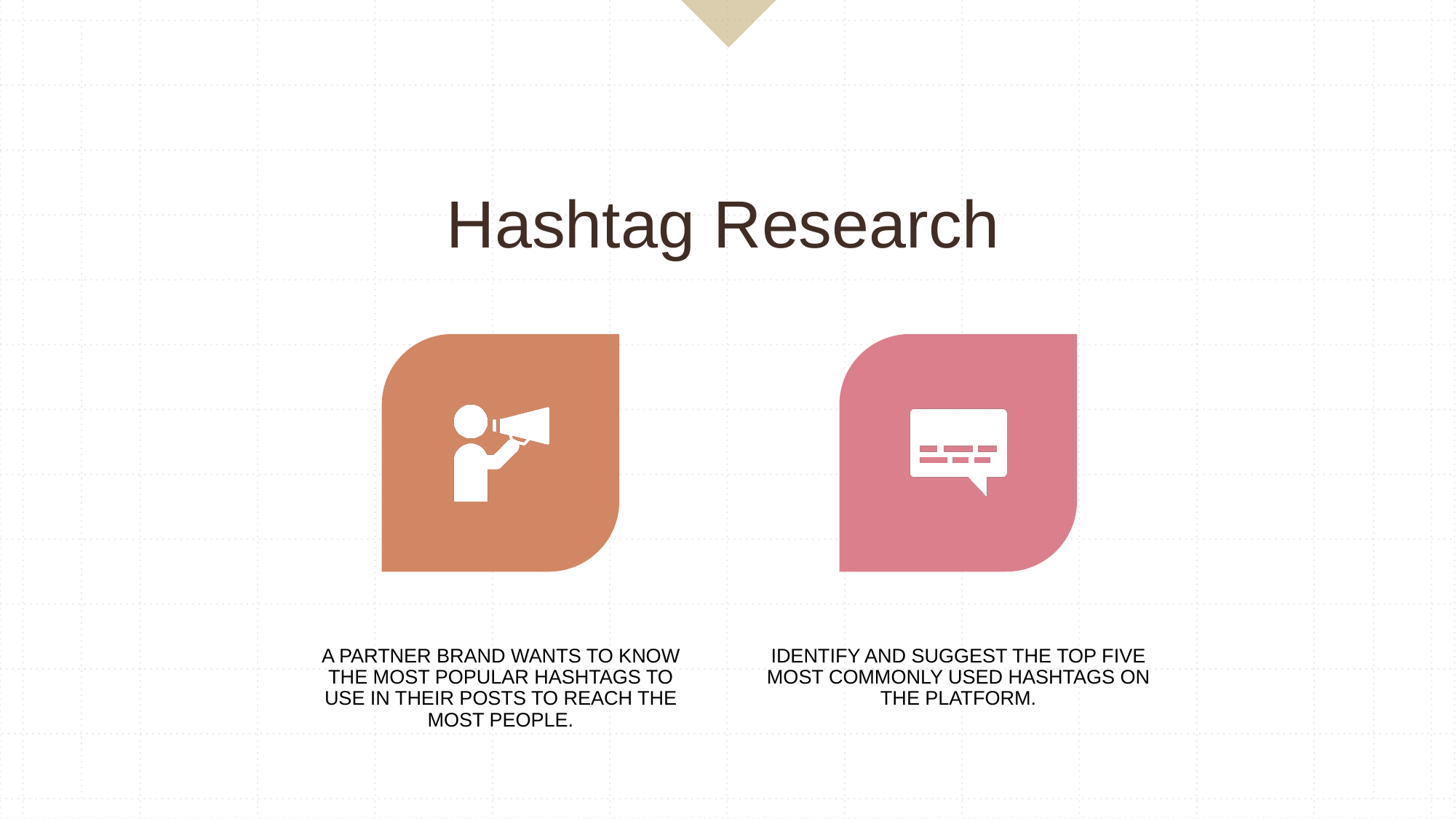

# Hashtag Research

A PARTNER BRAND WANTS TO KNOW THE MOST POPULAR HASHTAGS TO USE IN THEIR POSTS TO REACH THE MOST PEOPLE.

IDENTIFY AND SUGGEST THE TOP FIVE MOST COMMONLY USED HASHTAGS ON THE PLATFORM.